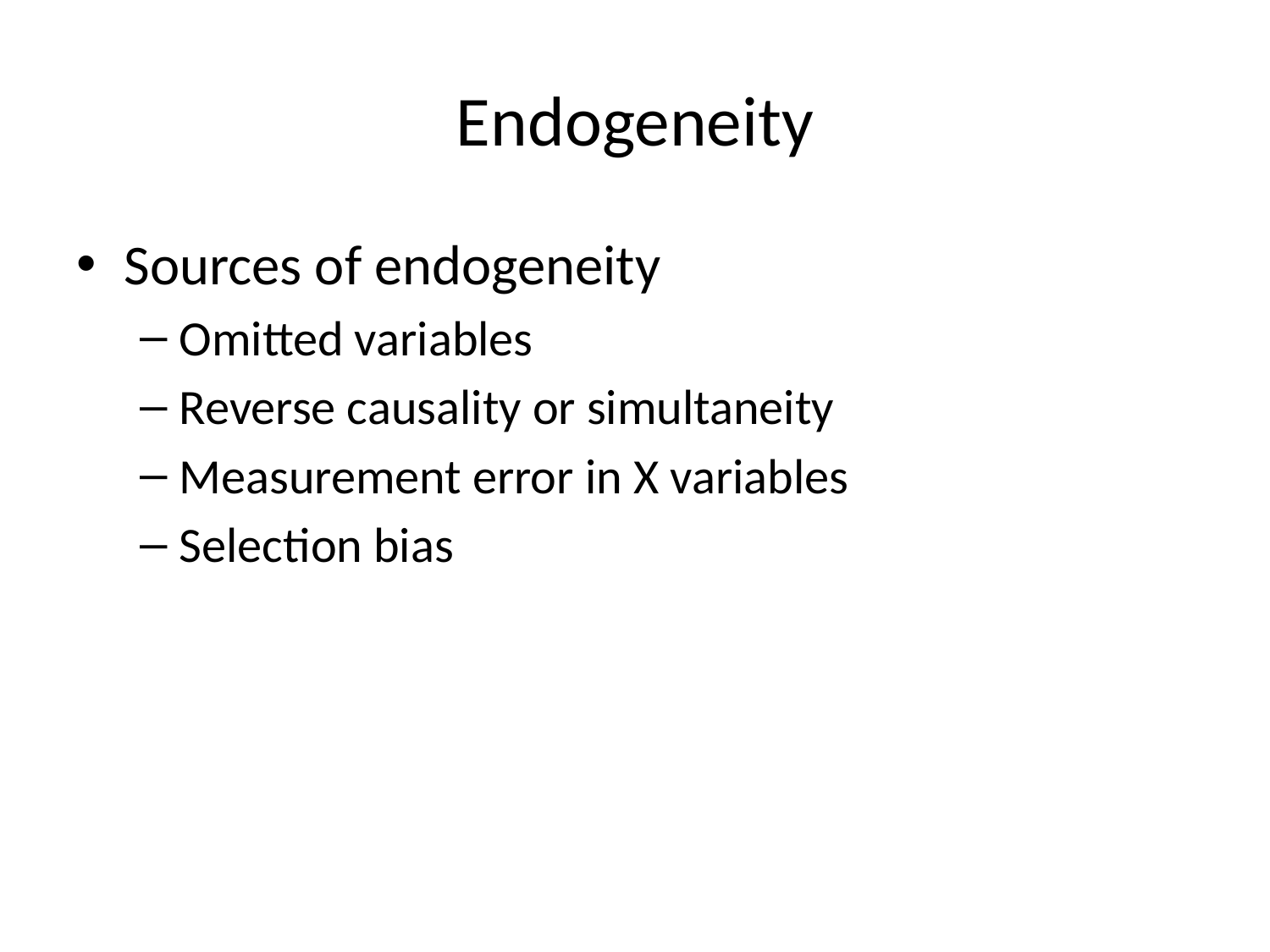

# Endogeneity
Sources of endogeneity
Omitted variables
Reverse causality or simultaneity
Measurement error in X variables
Selection bias